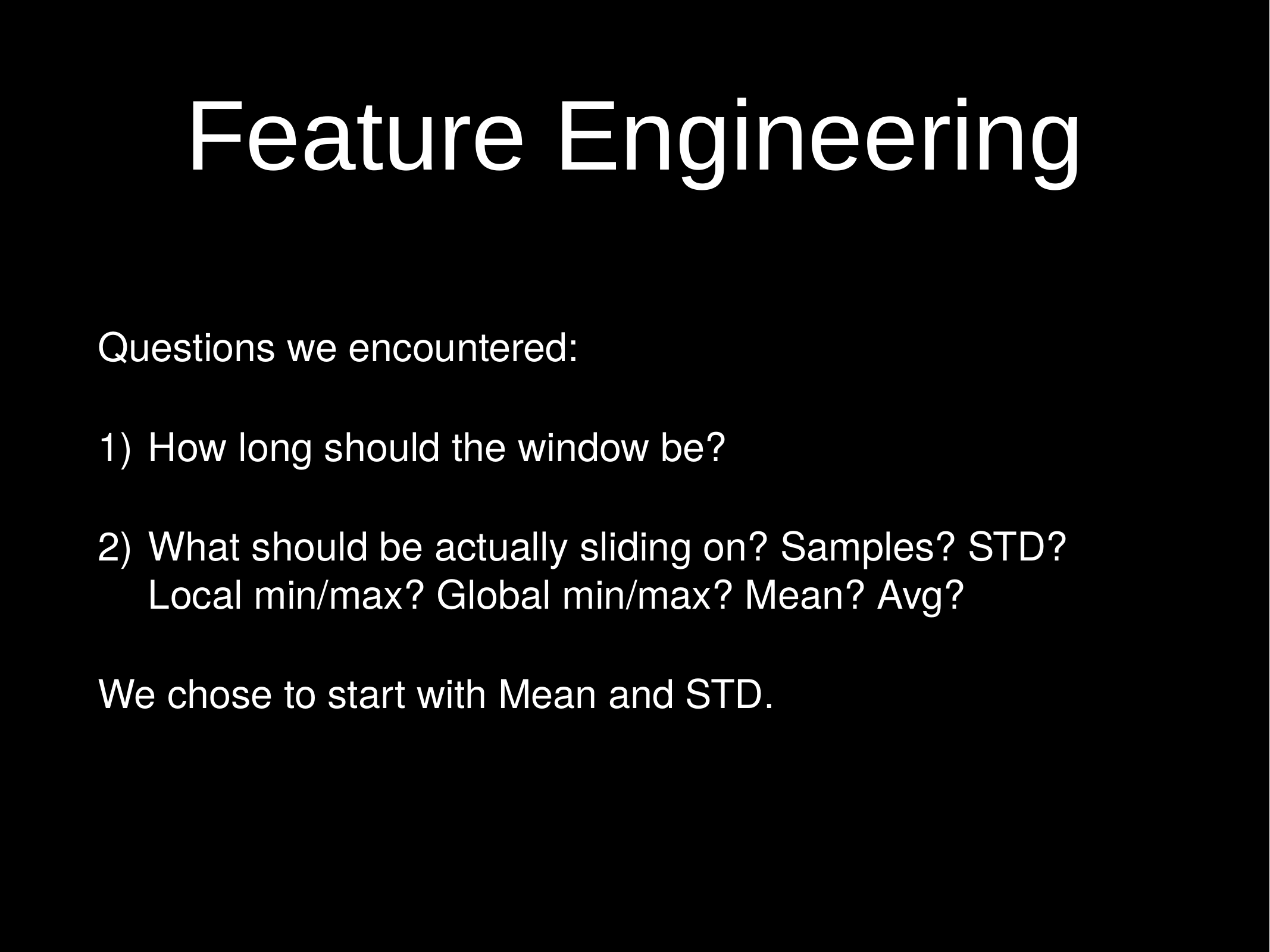

# Feature Engineering
Questions we encountered:
How long should the window be?
What should be actually sliding on? Samples? STD? Local min/max? Global min/max? Mean? Avg?
We chose to start with Mean and STD.